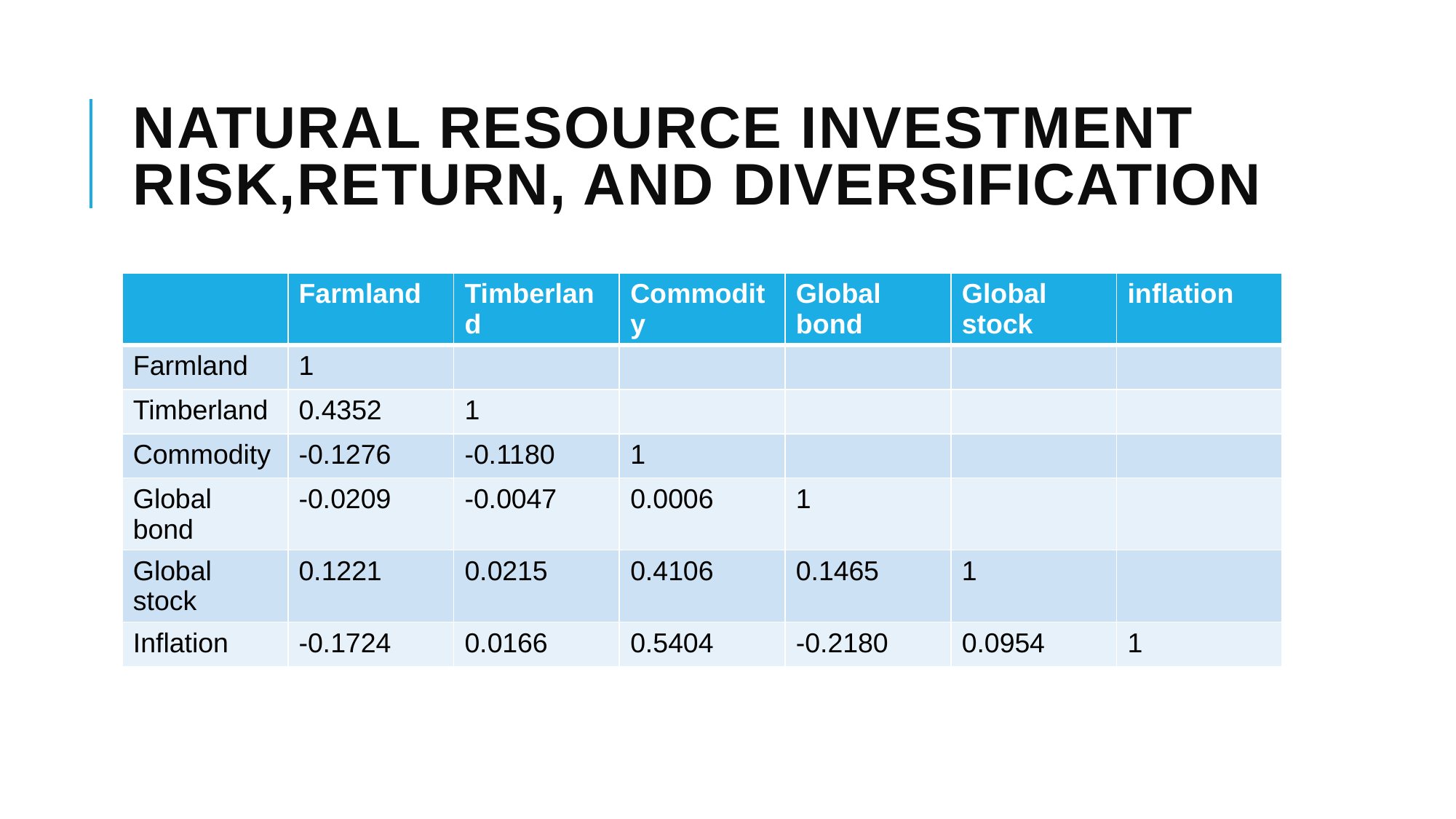

# NATURAL RESOURCE INVESTMENT RISK,RETURN, AND DIVERSIFICATION
|  | Farmland | Timberland | Commodity | Global bond | Global stock | inflation |
| --- | --- | --- | --- | --- | --- | --- |
| Farmland | 1 |  |  |  |  |  |
| Timberland | 0.4352 | 1 |  |  |  |  |
| Commodity | -0.1276 | -0.1180 | 1 |  |  |  |
| Global bond | -0.0209 | -0.0047 | 0.0006 | 1 |  |  |
| Global stock | 0.1221 | 0.0215 | 0.4106 | 0.1465 | 1 |  |
| Inflation | -0.1724 | 0.0166 | 0.5404 | -0.2180 | 0.0954 | 1 |